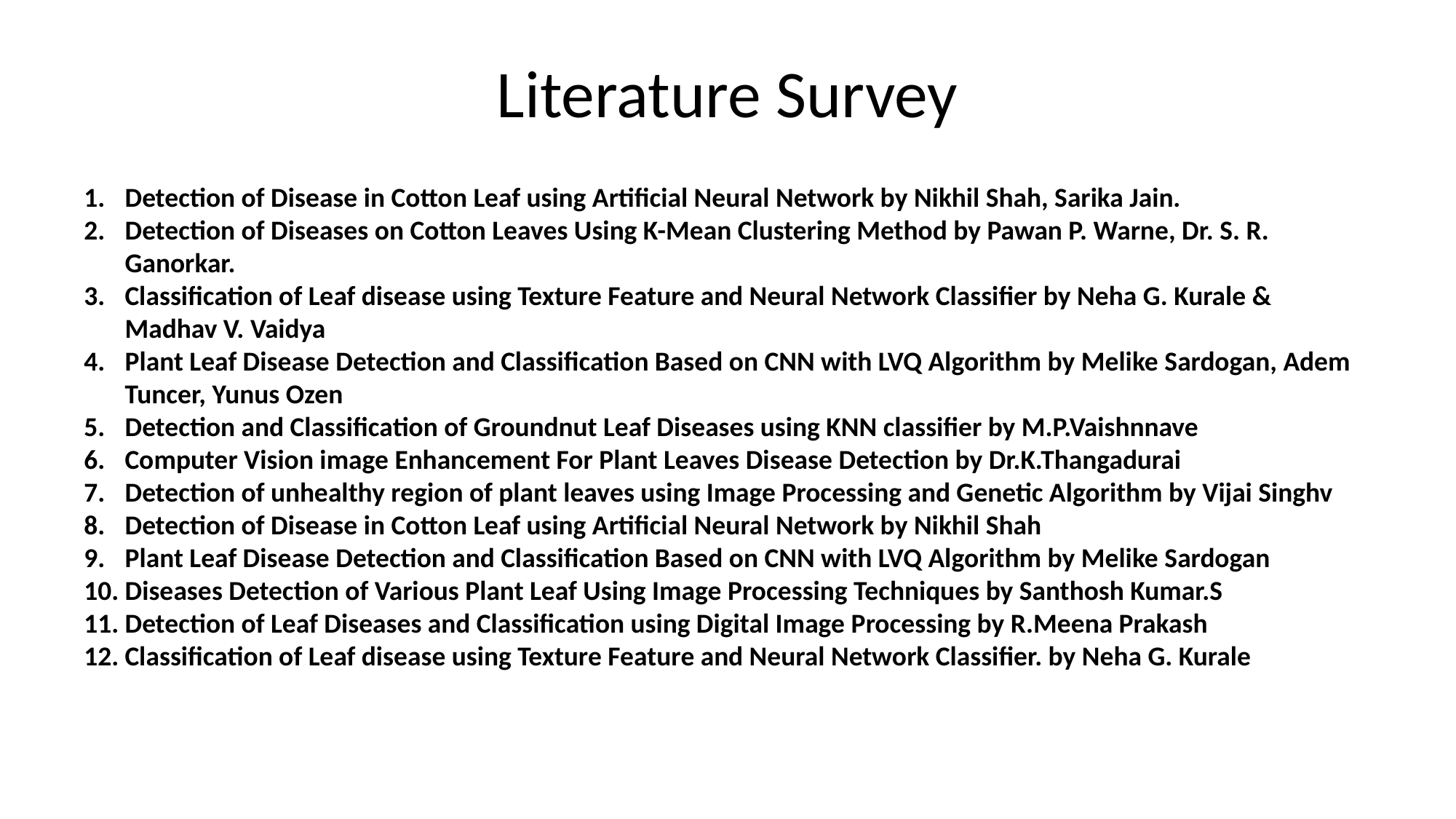

# Literature Survey
Detection of Disease in Cotton Leaf using Artificial Neural Network by Nikhil Shah, Sarika Jain.
Detection of Diseases on Cotton Leaves Using K-Mean Clustering Method by Pawan P. Warne, Dr. S. R. Ganorkar.
Classification of Leaf disease using Texture Feature and Neural Network Classifier by Neha G. Kurale & Madhav V. Vaidya
Plant Leaf Disease Detection and Classification Based on CNN with LVQ Algorithm by Melike Sardogan, Adem Tuncer, Yunus Ozen
Detection and Classification of Groundnut Leaf Diseases using KNN classifier by M.P.Vaishnnave
Computer Vision image Enhancement For Plant Leaves Disease Detection by Dr.K.Thangadurai
Detection of unhealthy region of plant leaves using Image Processing and Genetic Algorithm by Vijai Singhv
Detection of Disease in Cotton Leaf using Artificial Neural Network by Nikhil Shah
Plant Leaf Disease Detection and Classification Based on CNN with LVQ Algorithm by Melike Sardogan
Diseases Detection of Various Plant Leaf Using Image Processing Techniques by Santhosh Kumar.S
Detection of Leaf Diseases and Classification using Digital Image Processing by R.Meena Prakash
Classification of Leaf disease using Texture Feature and Neural Network Classifier. by Neha G. Kurale